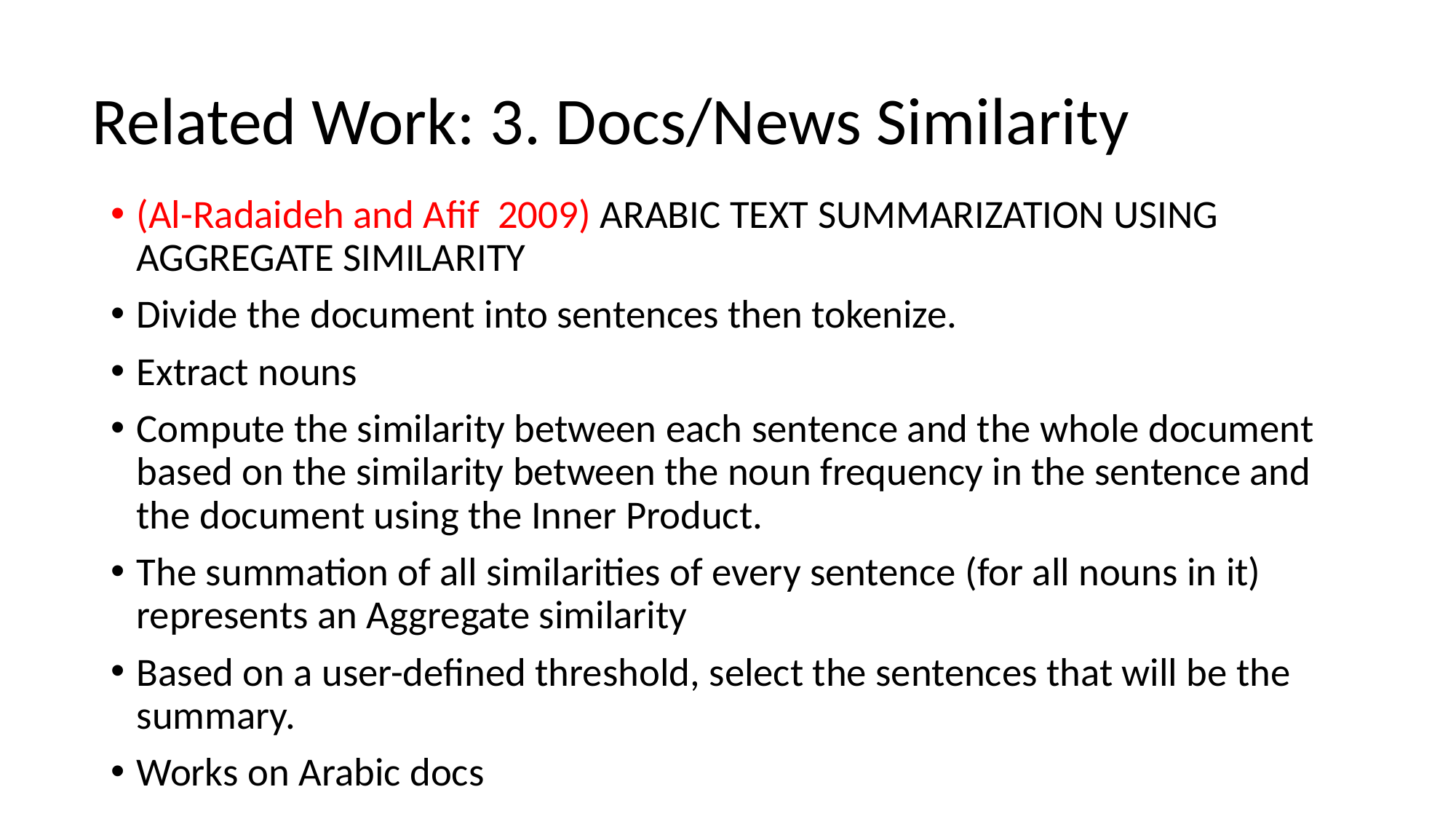

# Related Work: 3. Docs/News Similarity
(Al-Radaideh and Afif  2009) ARABIC TEXT SUMMARIZATION USING AGGREGATE SIMILARITY
Divide the document into sentences then tokenize.
Extract nouns
Compute the similarity between each sentence and the whole document based on the similarity between the noun frequency in the sentence and the document using the Inner Product.
The summation of all similarities of every sentence (for all nouns in it) represents an Aggregate similarity
Based on a user-defined threshold, select the sentences that will be the summary.
Works on Arabic docs